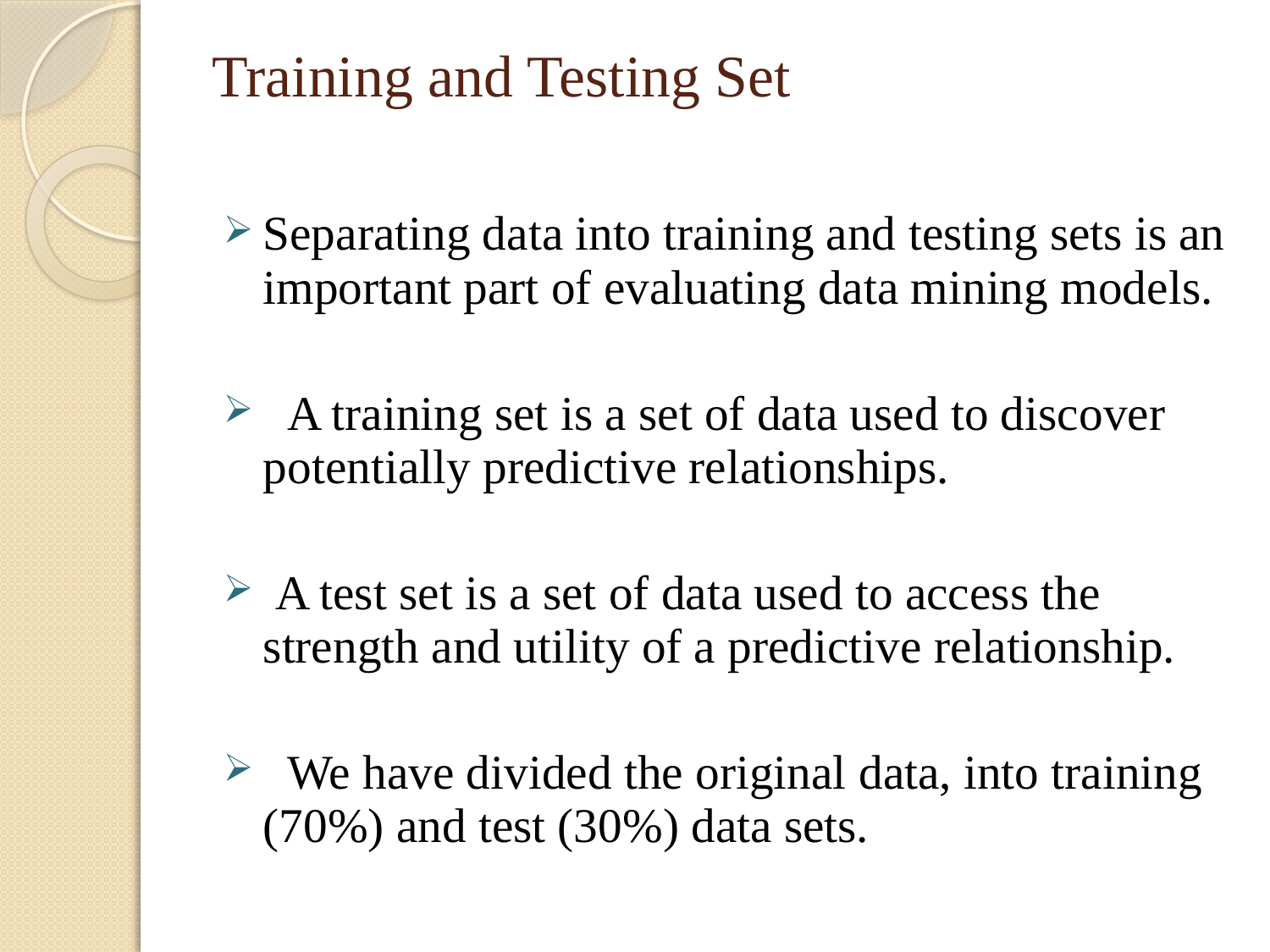

# Training and Testing Set
Separating data into training and testing sets is an important part of evaluating data mining models.

  A training set is a set of data used to discover potentially predictive relationships.

 A test set is a set of data used to access the strength and utility of a predictive relationship.

  We have divided the original data, into training (70%) and test (30%) data sets.